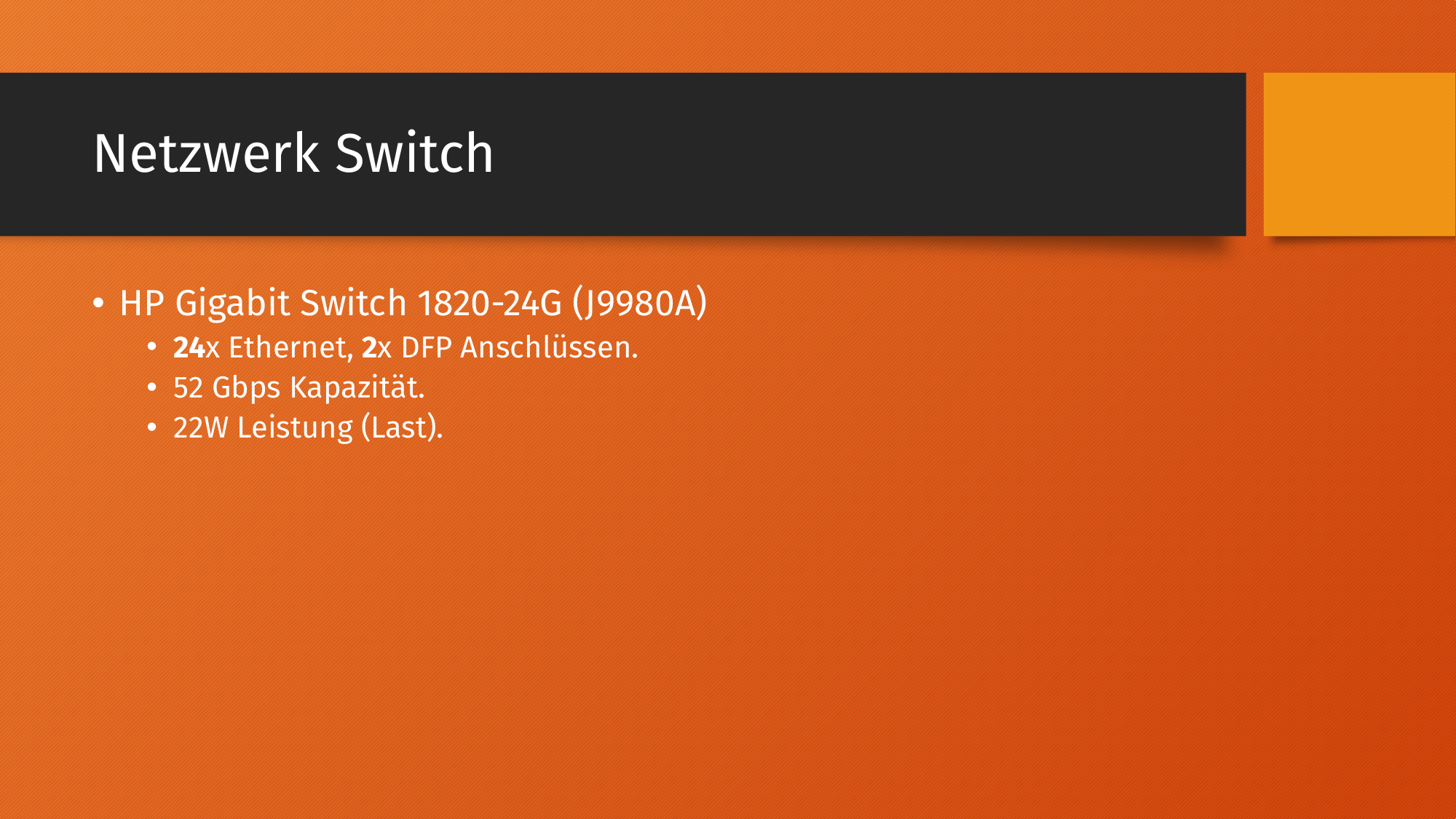

# Netzwerk Switch
HP Gigabit Switch 1820-24G (J9980A)
24x Ethernet, 2x DFP Anschlüssen.
52 Gbps Kapazität.
22W Leistung (Last).